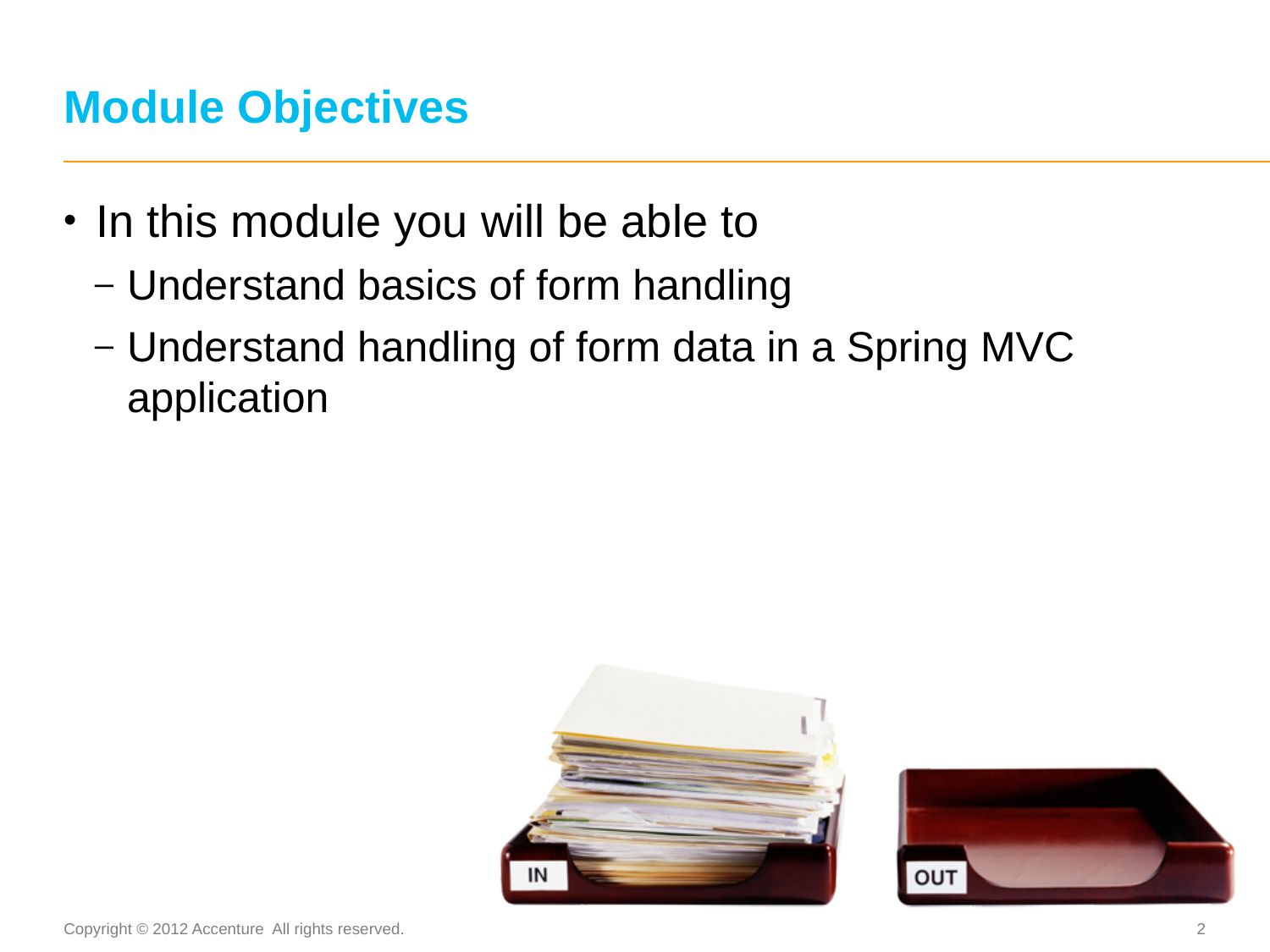

# Module Objectives
In this module you will be able to
Understand basics of form handling
Understand handling of form data in a Spring MVC application